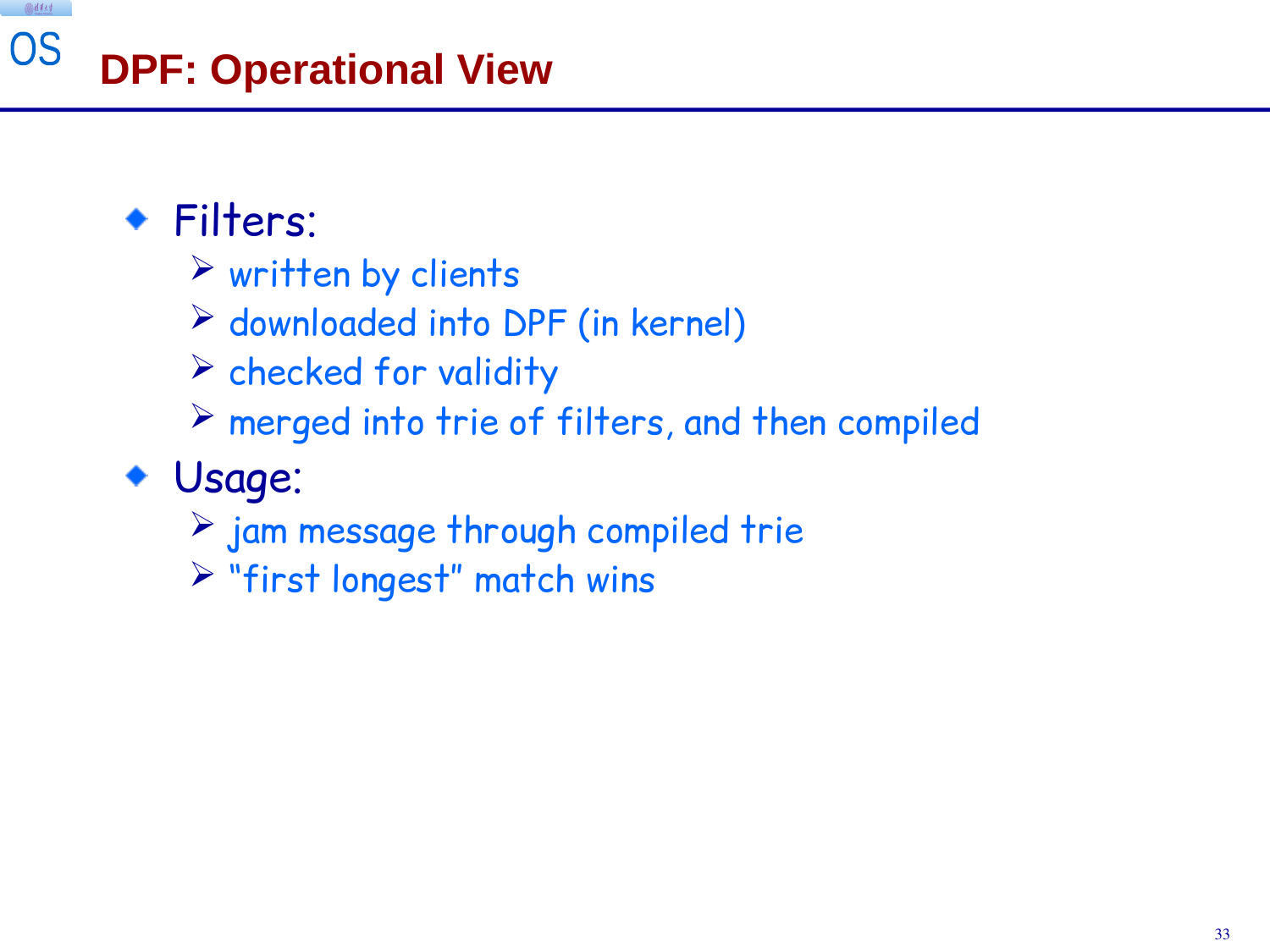

# DPF: Operational View
Filters:
written by clients
downloaded into DPF (in kernel)
checked for validity
merged into trie of filters, and then compiled
Usage:
jam message through compiled trie
“first longest” match wins